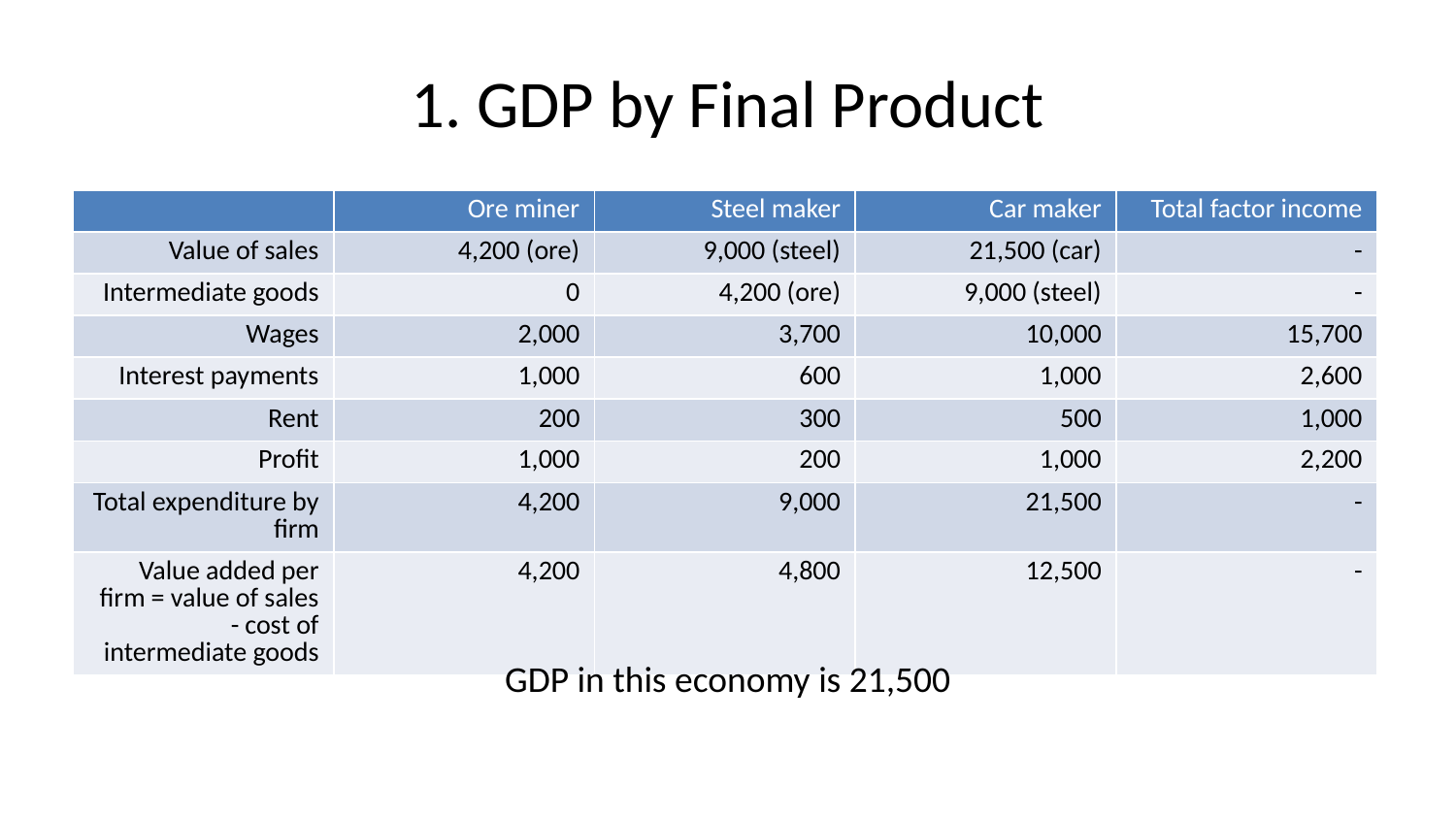

# 1. GDP by Final Product
|  | Ore miner | Steel maker | Car maker | Total factor income |
| --- | --- | --- | --- | --- |
| Value of sales | 4,200 (ore) | 9,000 (steel) | 21,500 (car) | - |
| Intermediate goods | 0 | 4,200 (ore) | 9,000 (steel) | - |
| Wages | 2,000 | 3,700 | 10,000 | 15,700 |
| Interest payments | 1,000 | 600 | 1,000 | 2,600 |
| Rent | 200 | 300 | 500 | 1,000 |
| Profit | 1,000 | 200 | 1,000 | 2,200 |
| Total expenditure by firm | 4,200 | 9,000 | 21,500 | - |
| Value added per firm = value of sales - cost of intermediate goods | 4,200 | 4,800 | 12,500 | - |
GDP in this economy is 21,500